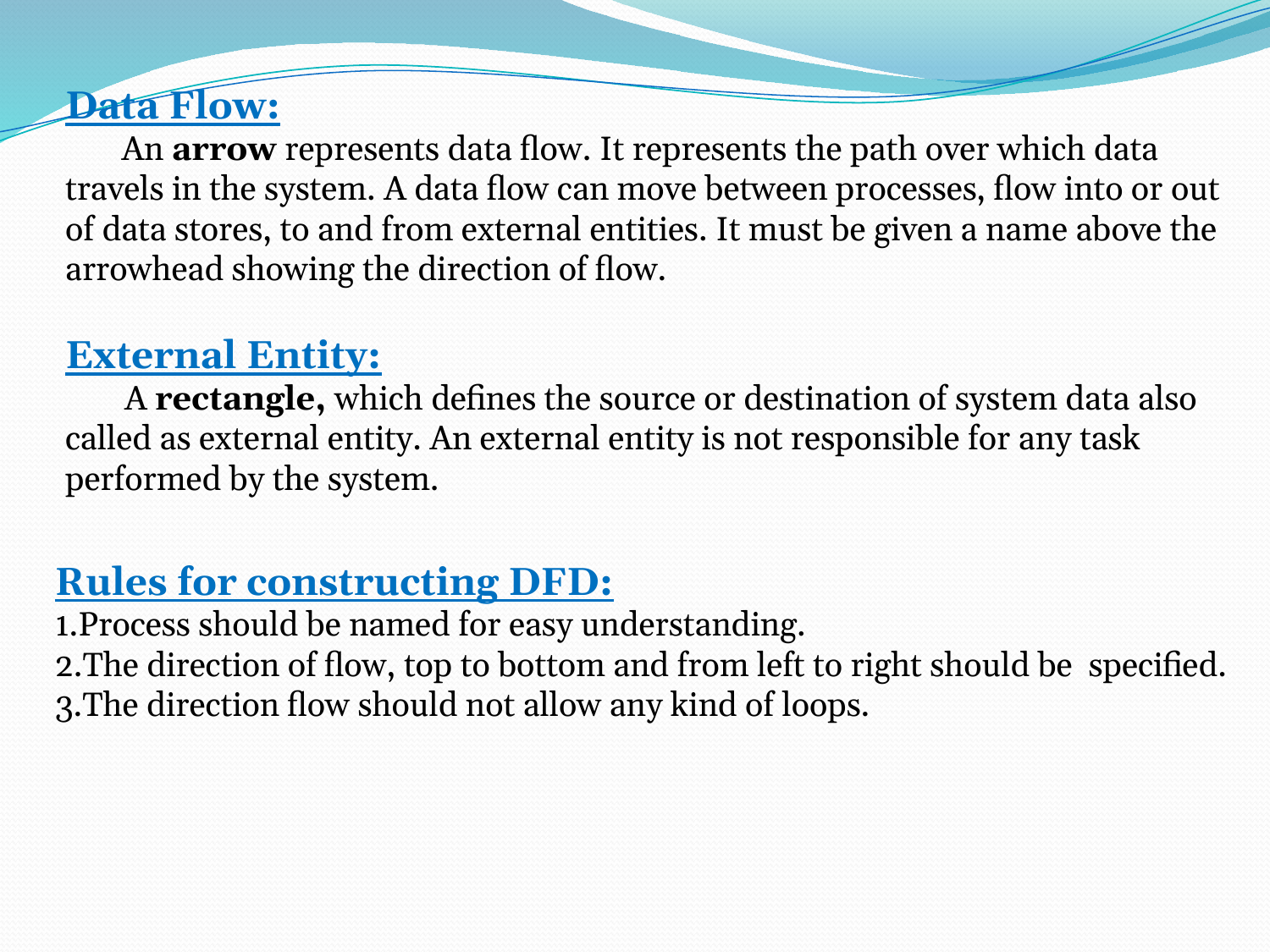

Data Flow:
       An arrow represents data flow. It represents the path over which data travels in the system. A data flow can move between processes, flow into or out of data stores, to and from external entities. It must be given a name above the arrowhead showing the direction of flow.

External Entity:
       A rectangle, which defines the source or destination of system data also called as external entity. An external entity is not responsible for any task performed by the system.
Rules for constructing DFD:
Process should be named for easy understanding.
The direction of flow, top to bottom and from left to right should be  specified.
The direction flow should not allow any kind of loops.